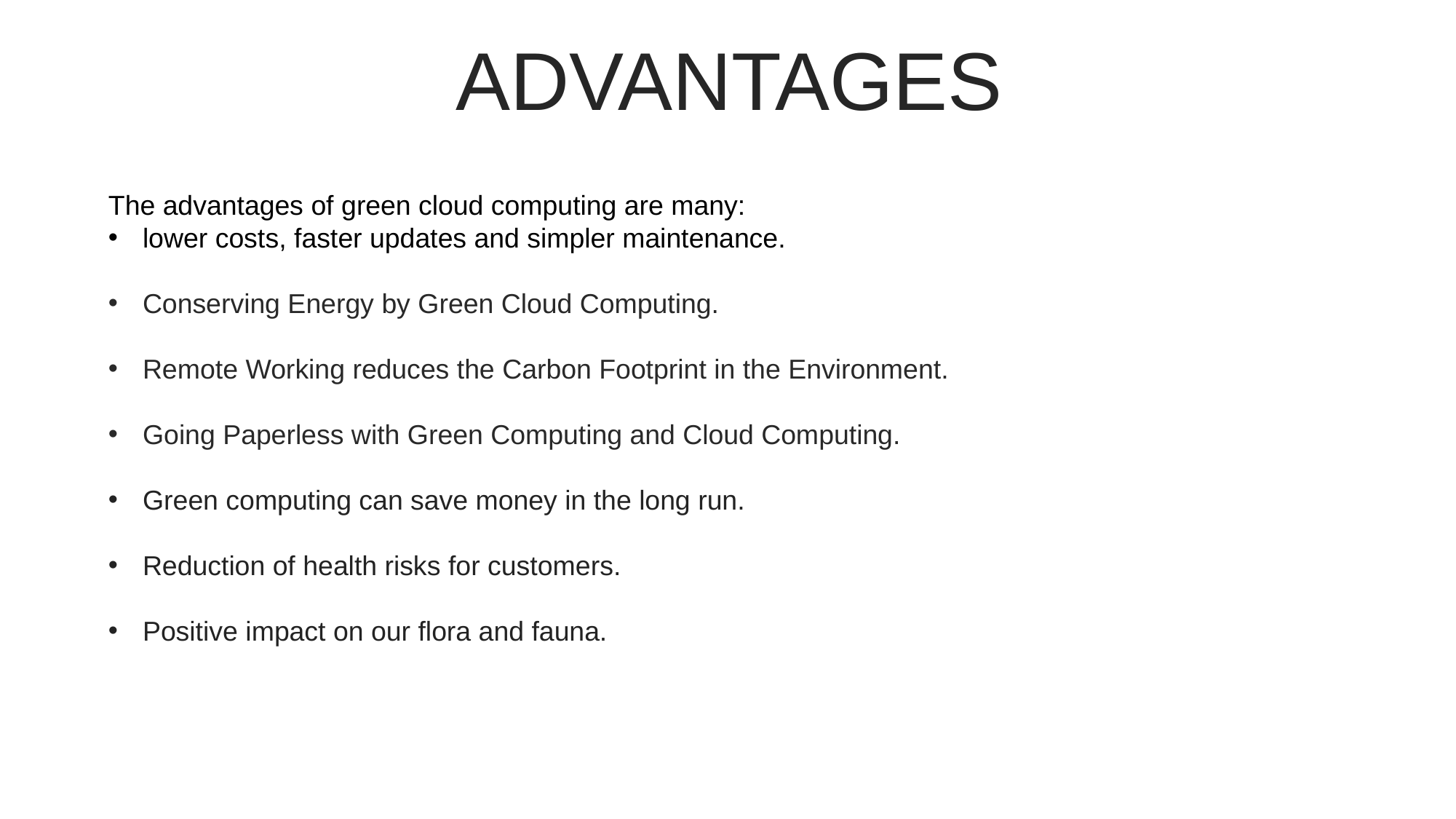

ADVANTAGES
The advantages of green cloud computing are many:
lower costs, faster updates and simpler maintenance.

Conserving Energy by Green Cloud Computing.

Remote Working reduces the Carbon Footprint in the Environment.

Going Paperless with Green Computing and Cloud Computing.

Green computing can save money in the long run.

Reduction of health risks for customers.

Positive impact on our flora and fauna.